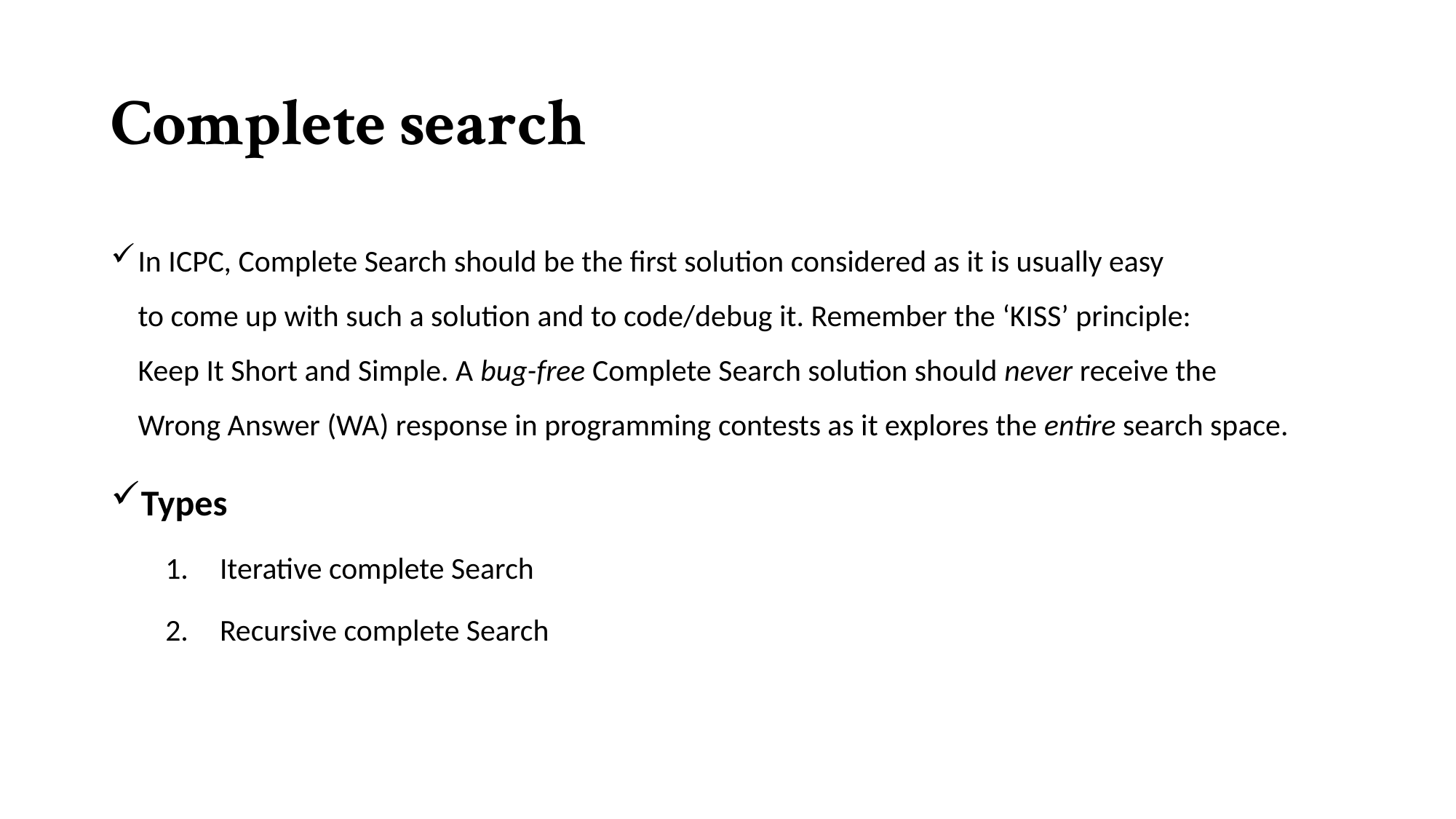

Complete search
In ICPC, Complete Search should be the first solution considered as it is usually easy
to come up with such a solution and to code/debug it. Remember the ‘KISS’ principle:
Keep It Short and Simple. A bug-free Complete Search solution should never receive the
Wrong Answer (WA) response in programming contests as it explores the entire search space.
Types
Iterative complete Search
Recursive complete Search